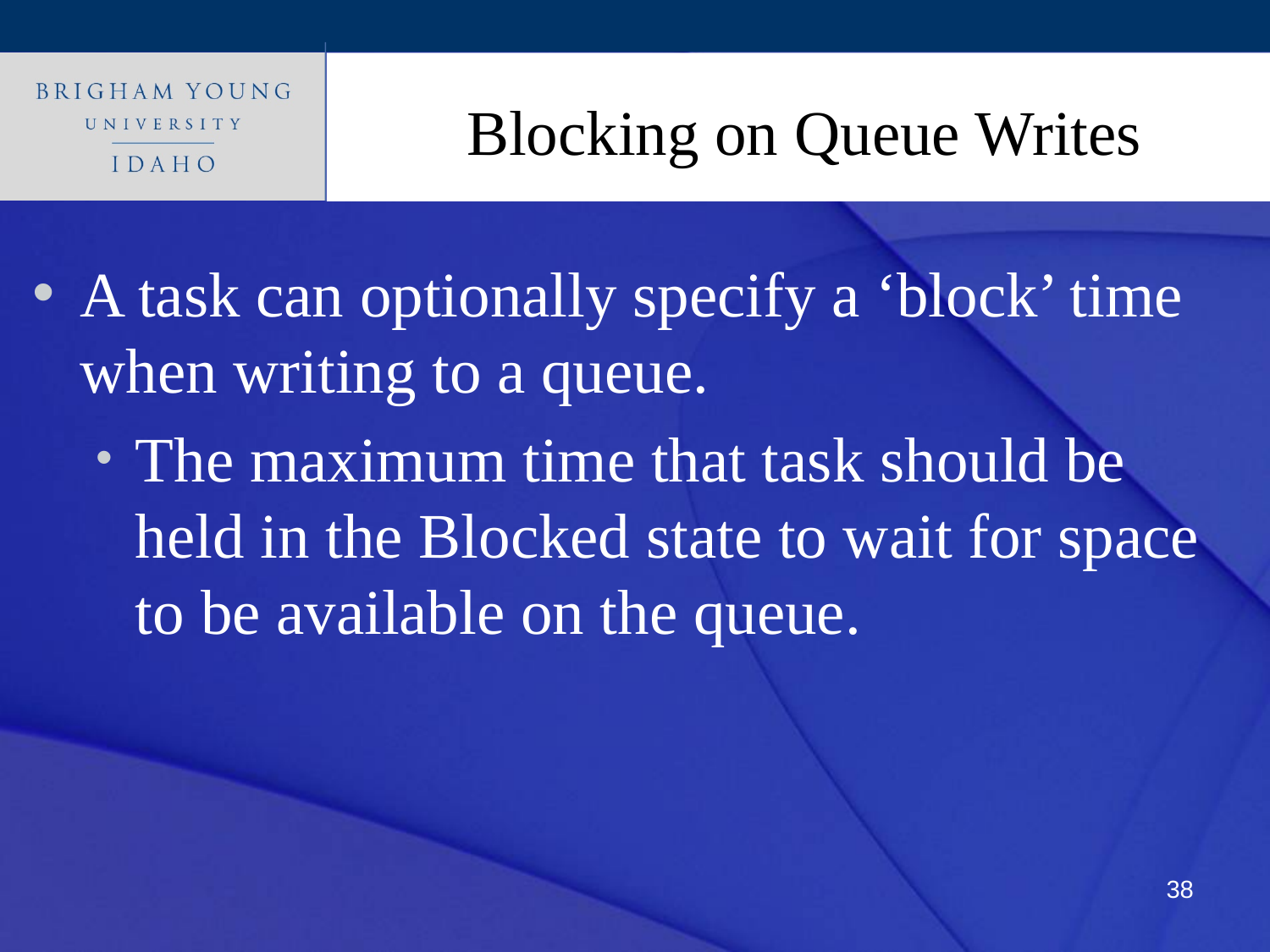

# Blocking on Queue Writes
A task can optionally specify a ‘block’ time when writing to a queue.
The maximum time that task should be held in the Blocked state to wait for space to be available on the queue.

38